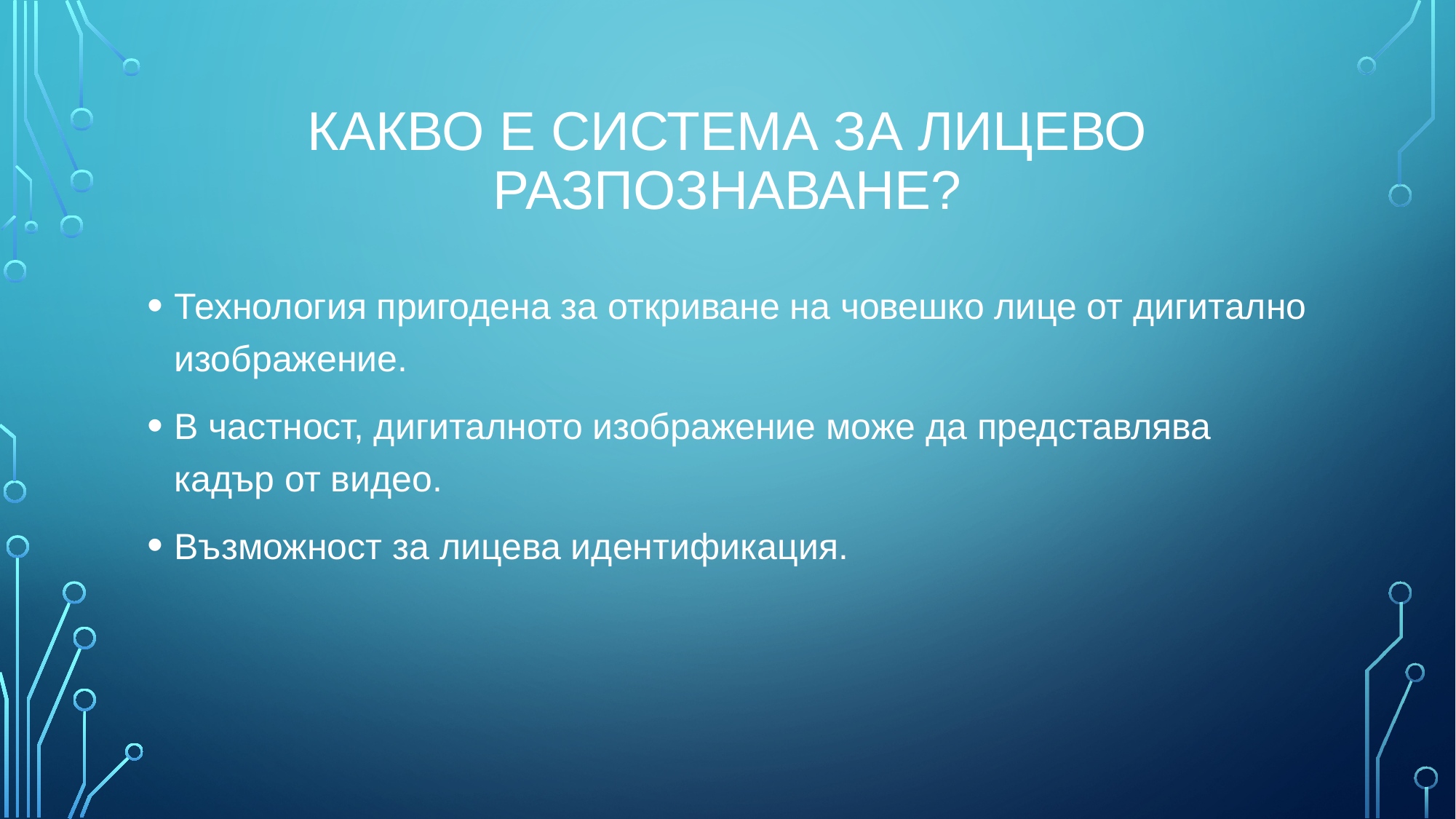

# Какво е система за лицево разпознаване?
Технология пригодена за откриване на човешко лице от дигитално изображение.
В частност, дигиталното изображение може да представлява кадър от видео.
Възможност за лицева идентификация.